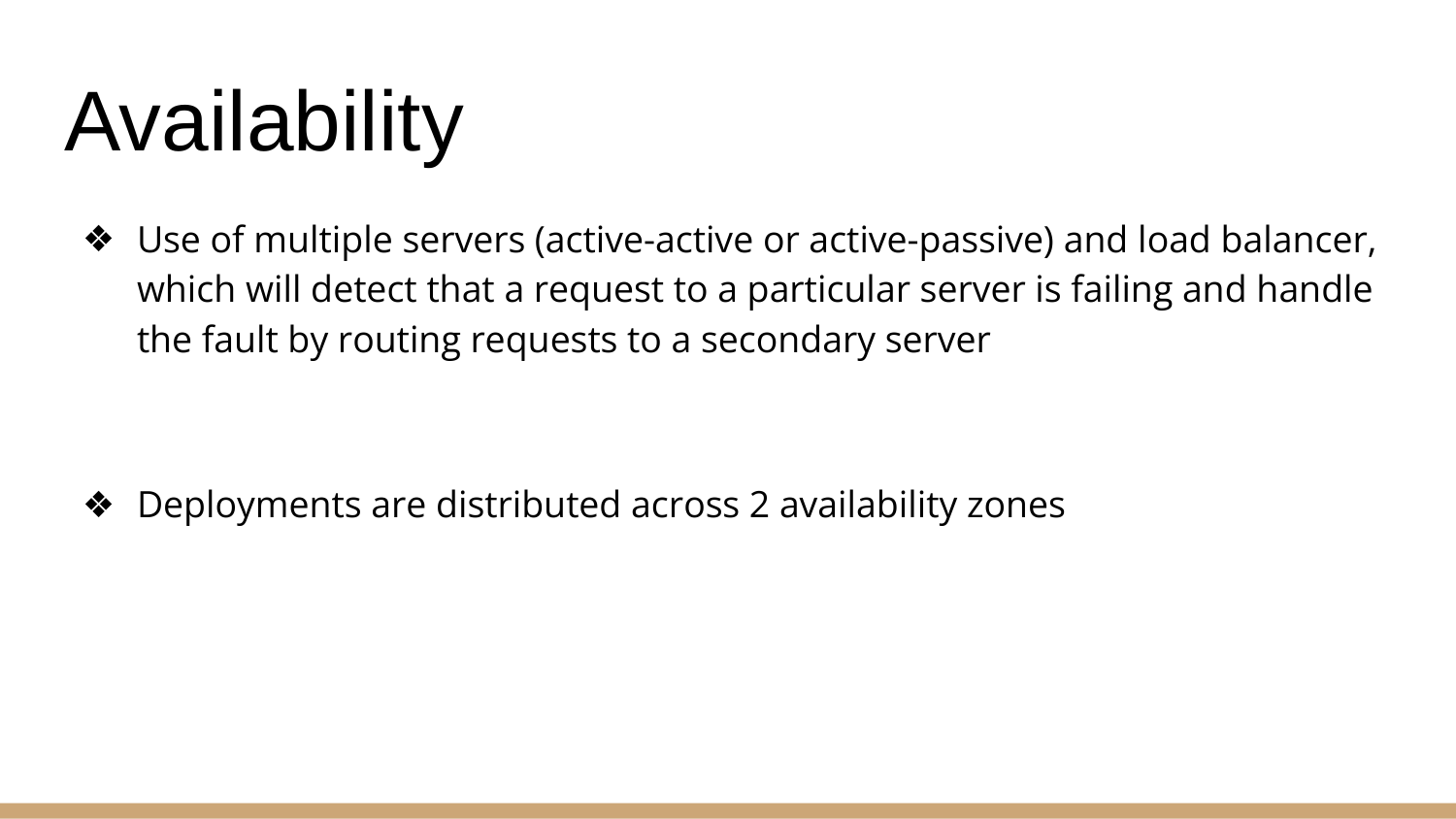

# Availability
Use of multiple servers (active-active or active-passive) and load balancer, which will detect that a request to a particular server is failing and handle the fault by routing requests to a secondary server

Deployments are distributed across 2 availability zones